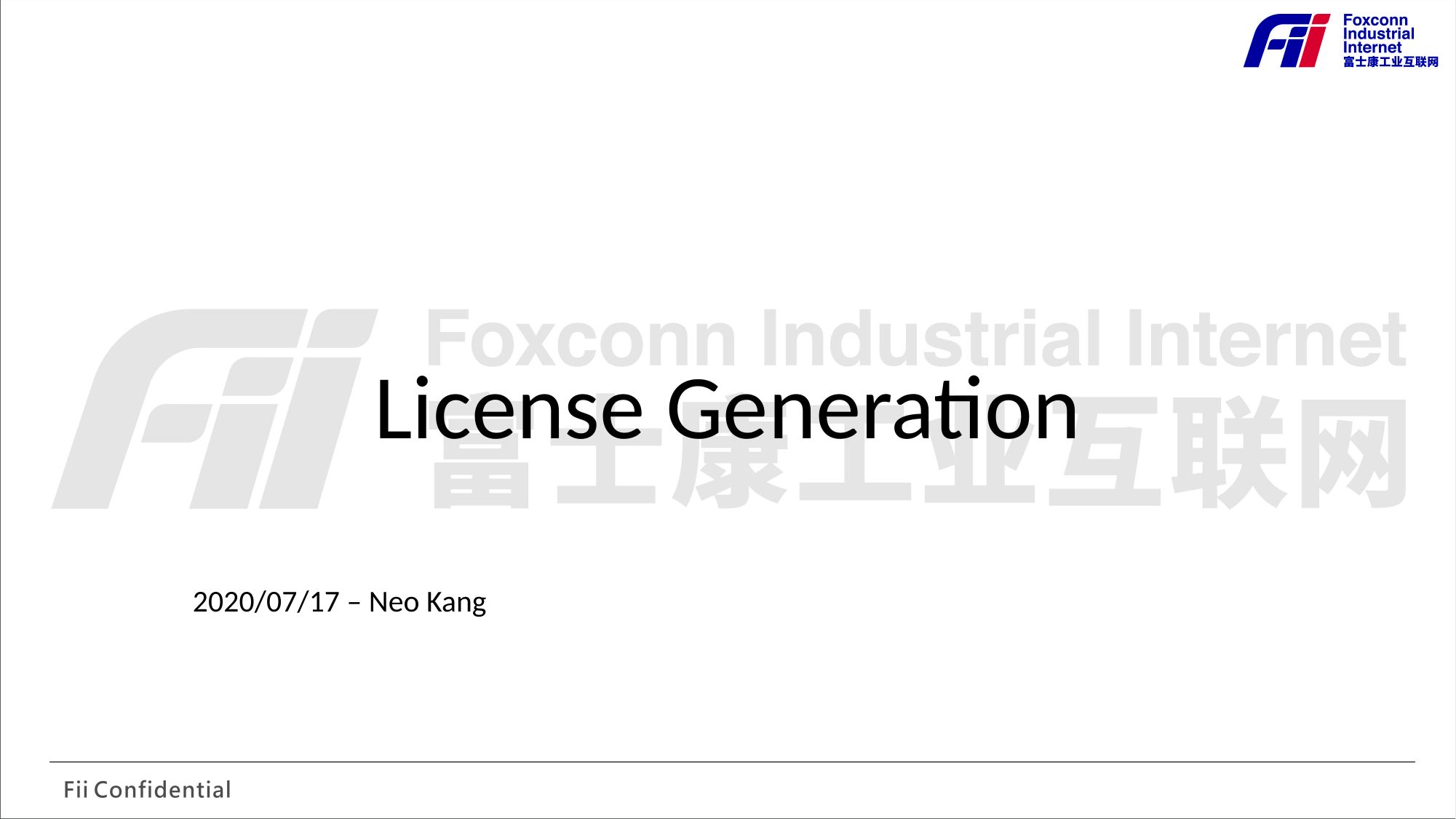

# License Generation
2020/07/17 – Neo Kang